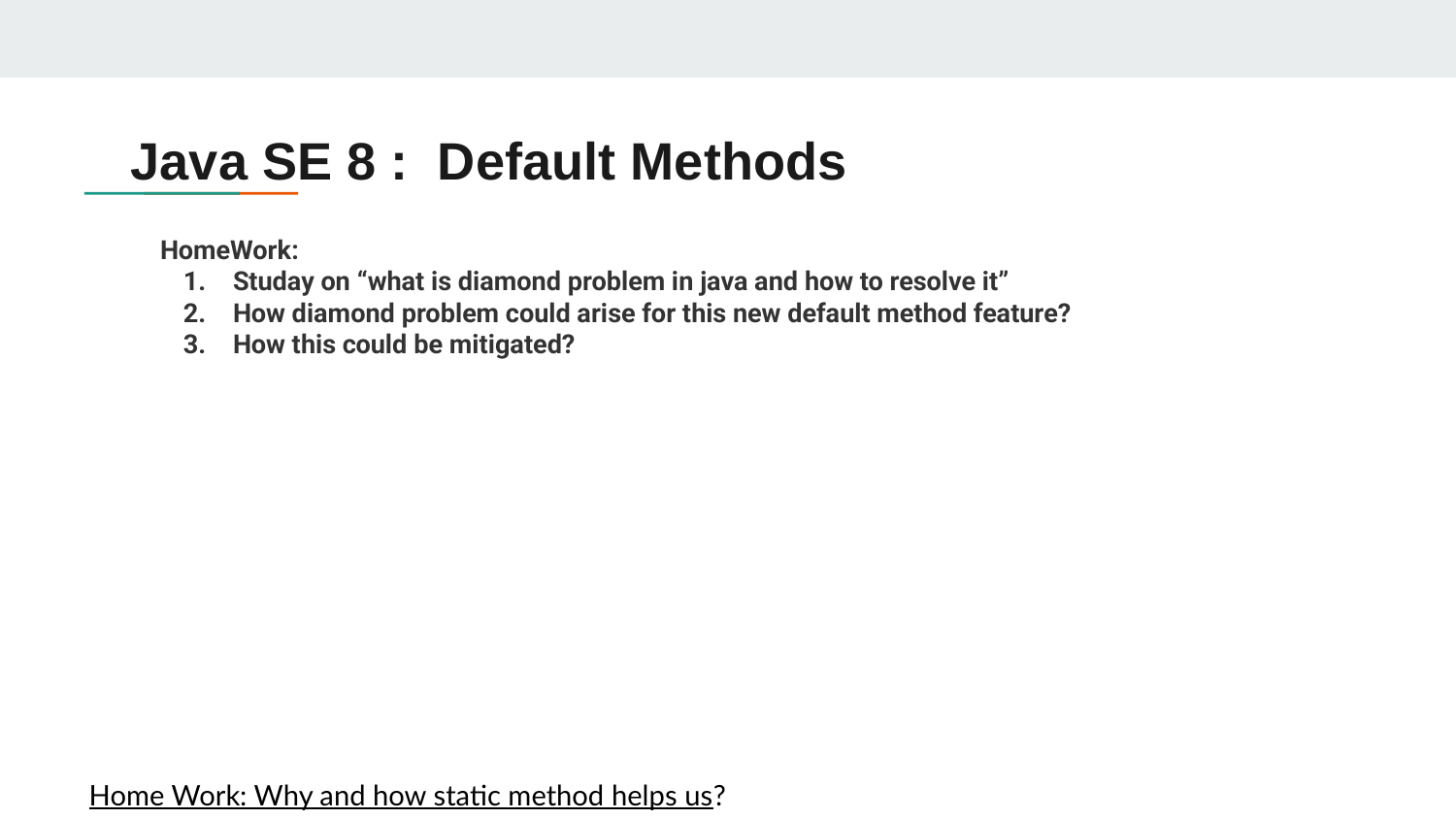

# Java SE 8 :  Default Methods
HomeWork:
Studay on “what is diamond problem in java and how to resolve it”
How diamond problem could arise for this new default method feature?
How this could be mitigated?
Home Work: Why and how static method helps us?